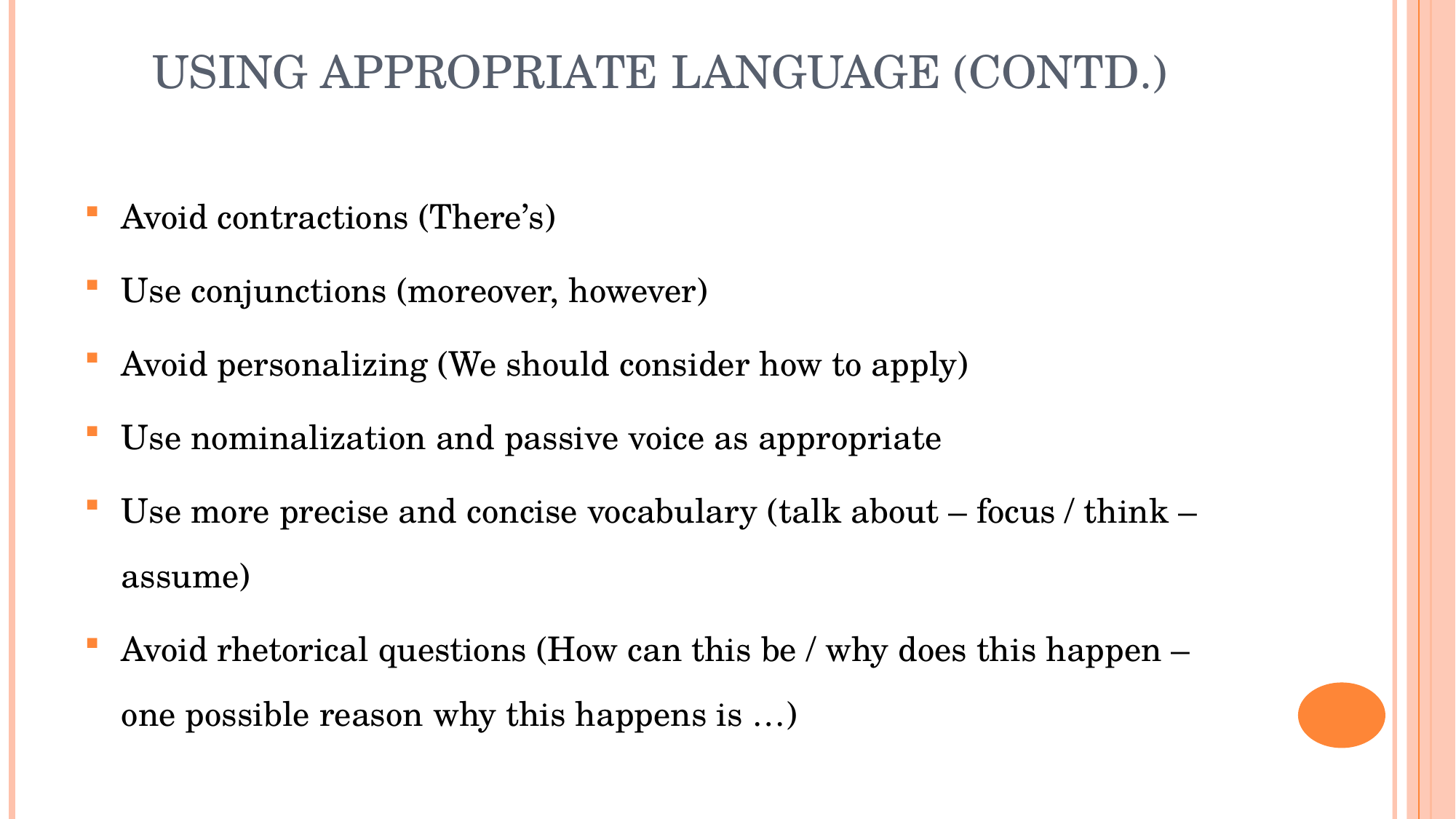

# Using appropriate language (Contd.)

Avoid contractions (There’s)
Use conjunctions (moreover, however)
Avoid personalizing (We should consider how to apply)
Use nominalization and passive voice as appropriate
Use more precise and concise vocabulary (talk about – focus / think – assume)
Avoid rhetorical questions (How can this be / why does this happen – one possible reason why this happens is …)